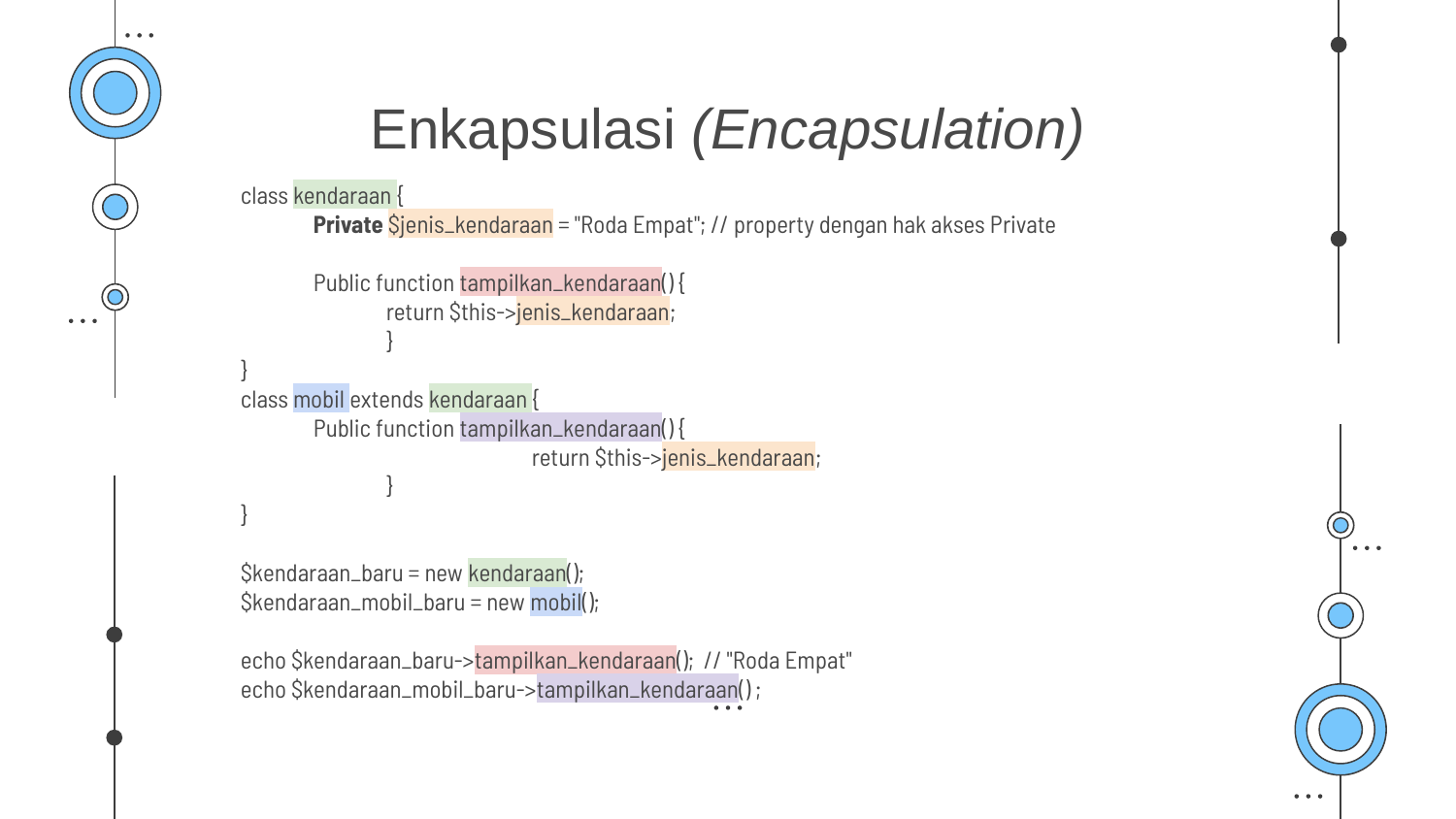

# Enkapsulasi (Encapsulation)
class kendaraan {
Private $jenis_kendaraan = "Roda Empat"; // property dengan hak akses Private

Public function tampilkan_kendaraan() {
return $this->jenis_kendaraan;
   	}
}
class mobil extends kendaraan {
Public function tampilkan_kendaraan() {
     		return $this->jenis_kendaraan;
   	}
}

$kendaraan_baru = new kendaraan();
$kendaraan_mobil_baru = new mobil();

echo $kendaraan_baru->tampilkan_kendaraan();  // "Roda Empat"
echo $kendaraan_mobil_baru->tampilkan_kendaraan() ;